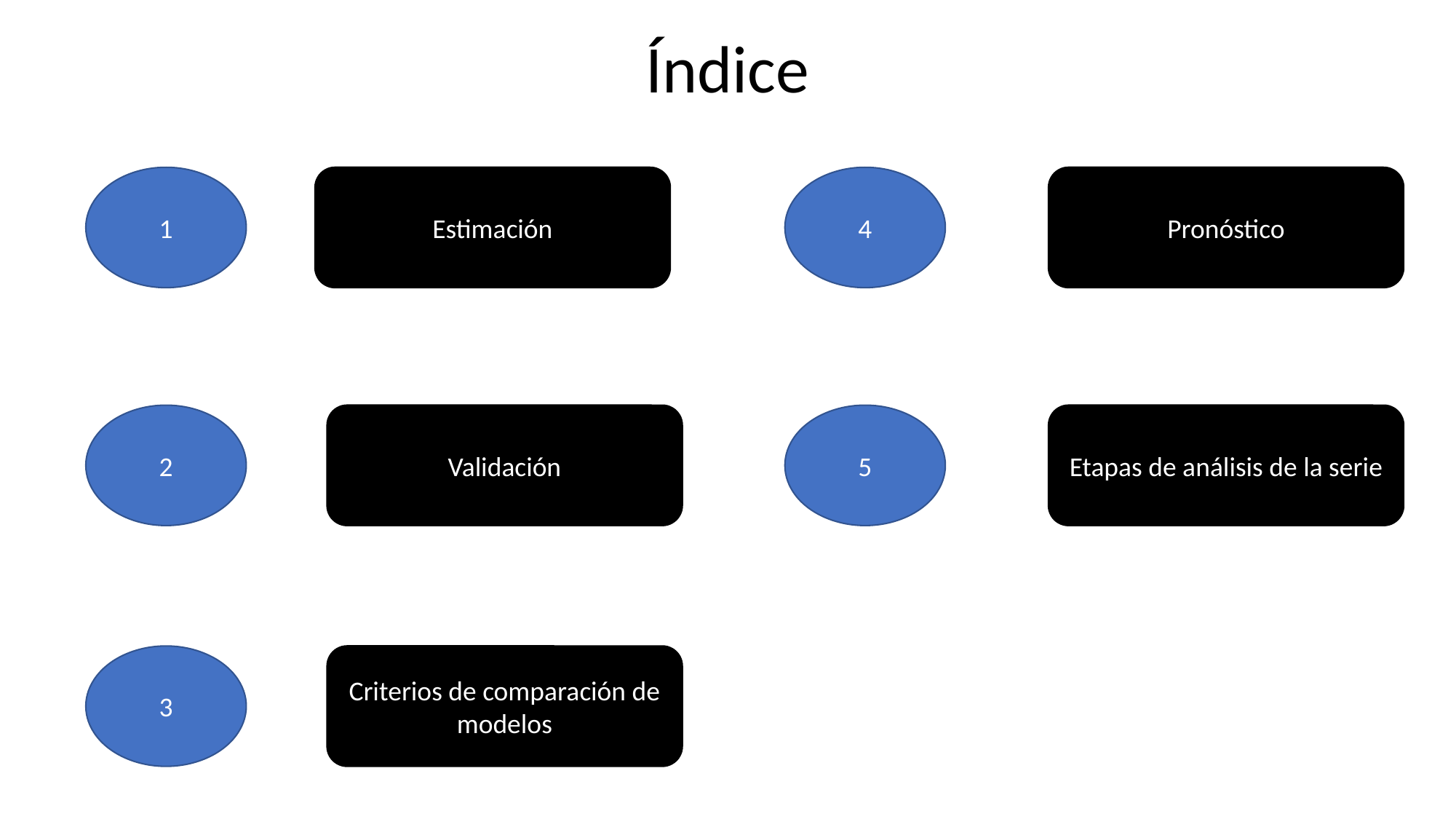

Índice
1
Estimación
4
Pronóstico
2
Validación
5
Etapas de análisis de la serie
3
Criterios de comparación de modelos